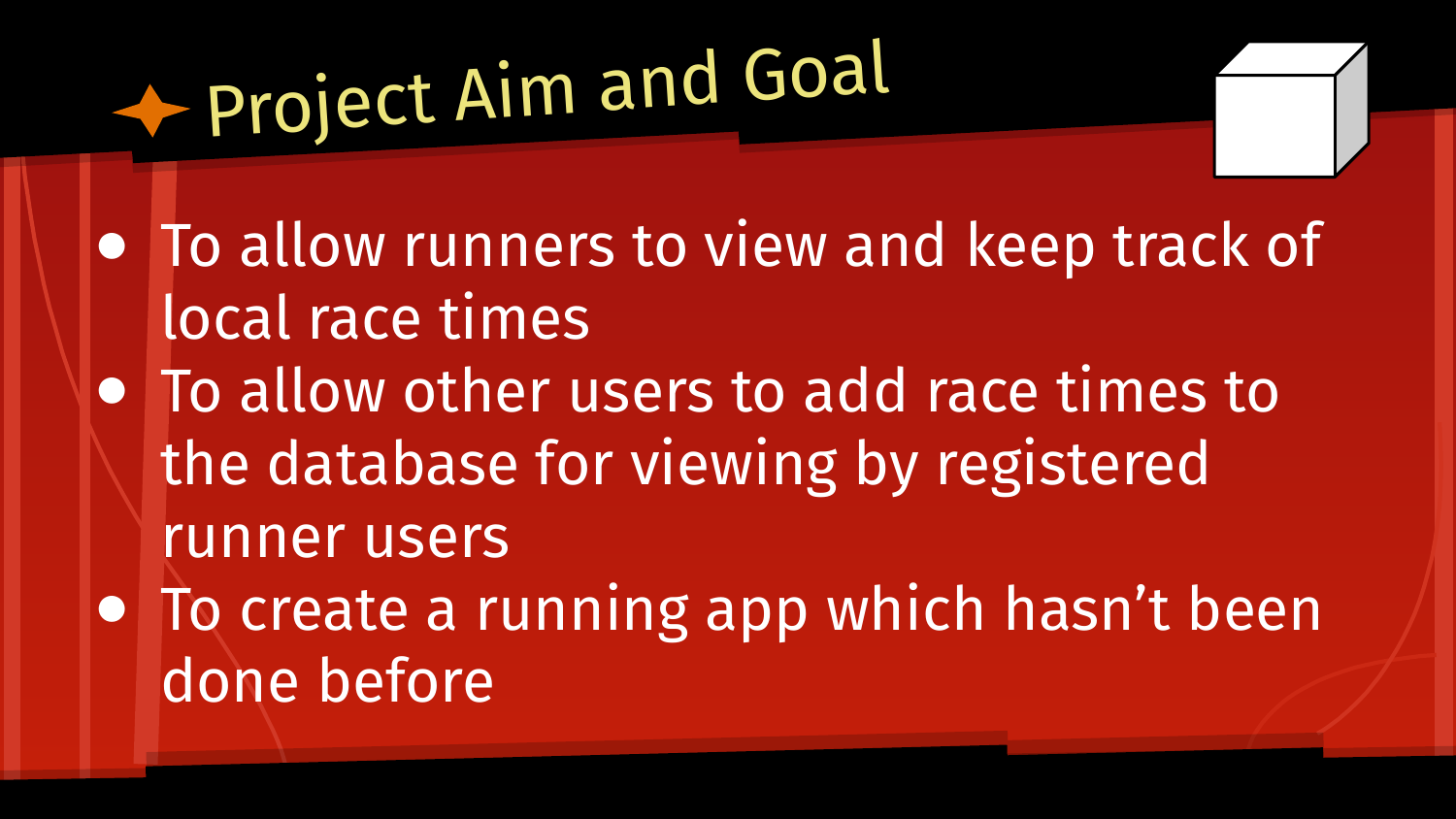

# Project Aim and Goal

To allow runners to view and keep track of local race times
To allow other users to add race times to the database for viewing by registered runner users
To create a running app which hasn’t been done before